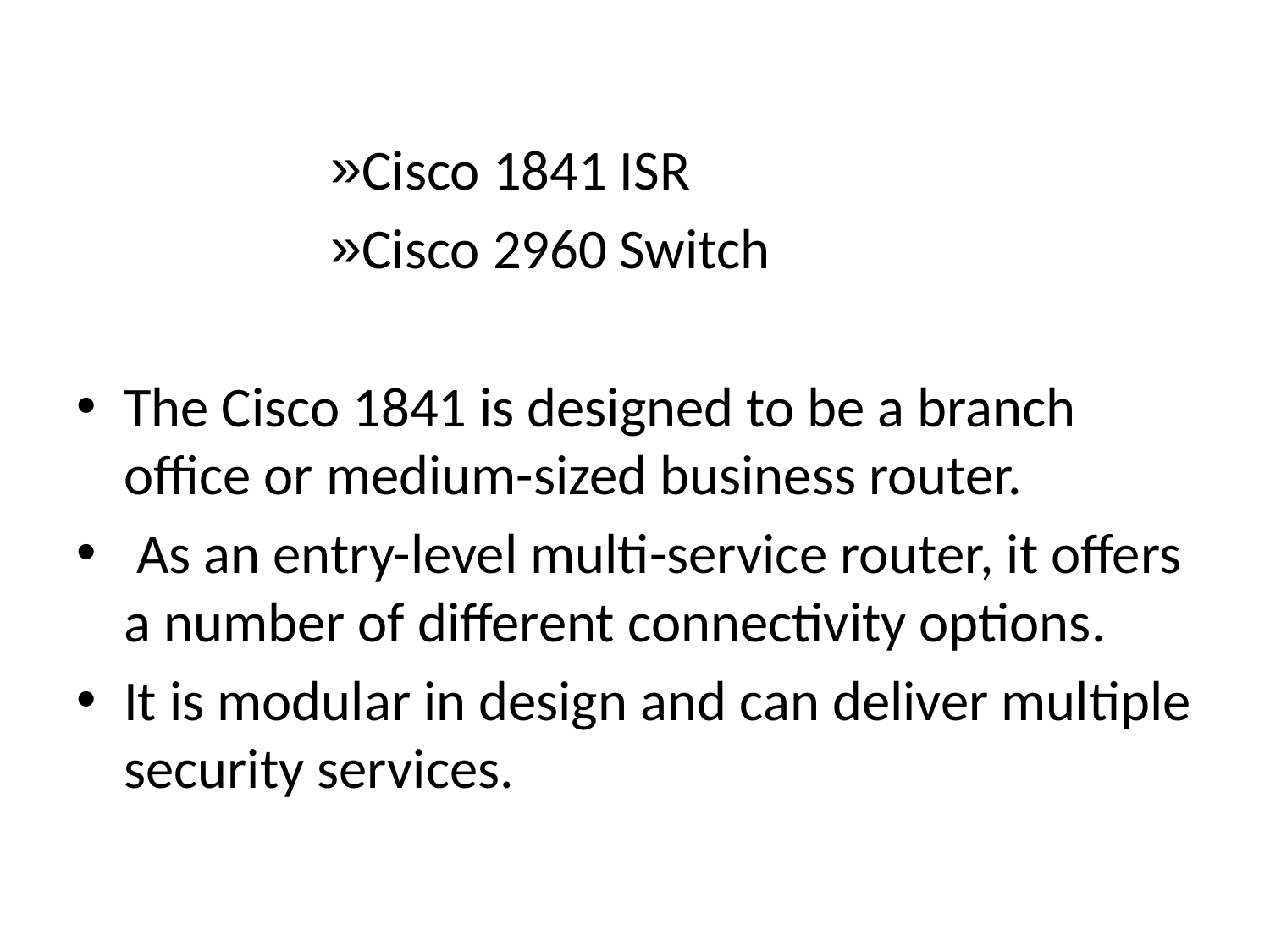

Cisco 1841 ISR
Cisco 2960 Switch

The Cisco 1841 is designed to be a branch office or medium-sized business router.
 As an entry-level multi-service router, it offers a number of different connectivity options.
It is modular in design and can deliver multiple security services.